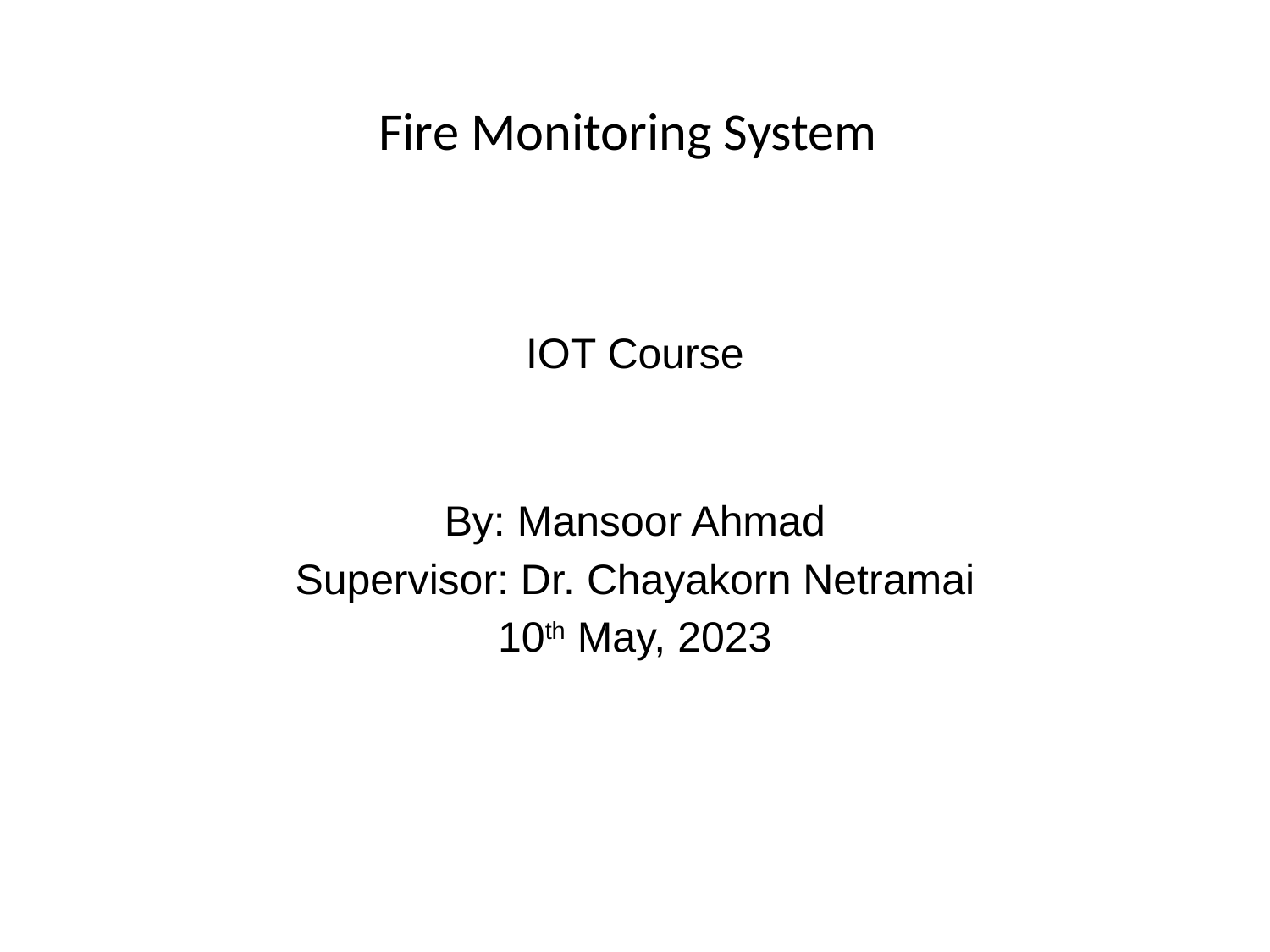

# Fire Monitoring System

IOT Course

By: Mansoor Ahmad
Supervisor: Dr. Chayakorn Netramai
10th May, 2023